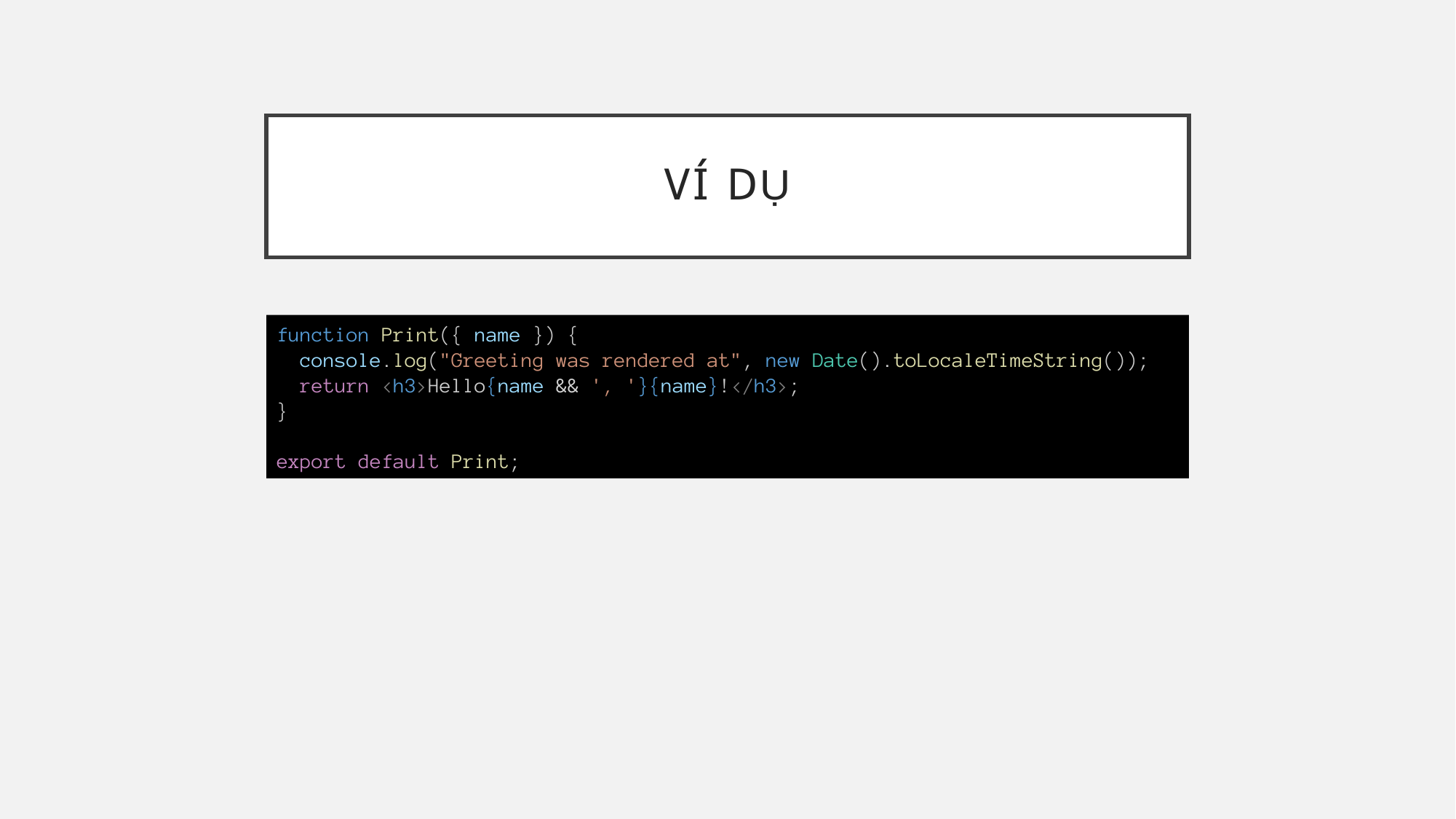

# Ví dụ

function Print({ name }) {
  console.log("Greeting was rendered at", new Date().toLocaleTimeString());
  return <h3>Hello{name && ', '}{name}!</h3>;
}
export default Print;